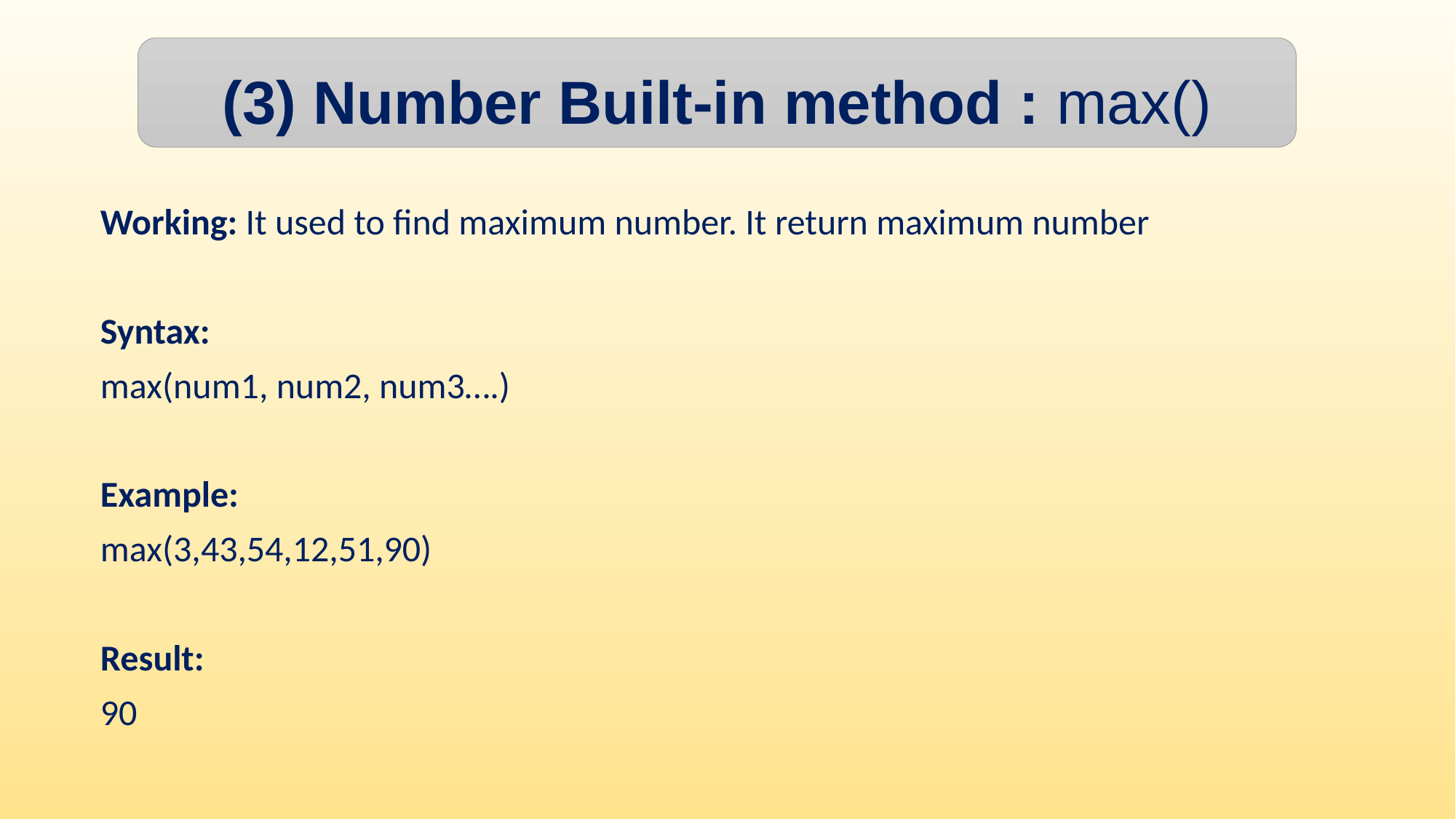

(3) Number Built-in method : max()
Working: It used to find maximum number. It return maximum number

Syntax:
max(num1, num2, num3….)

Example:
max(3,43,54,12,51,90)

Result:
90